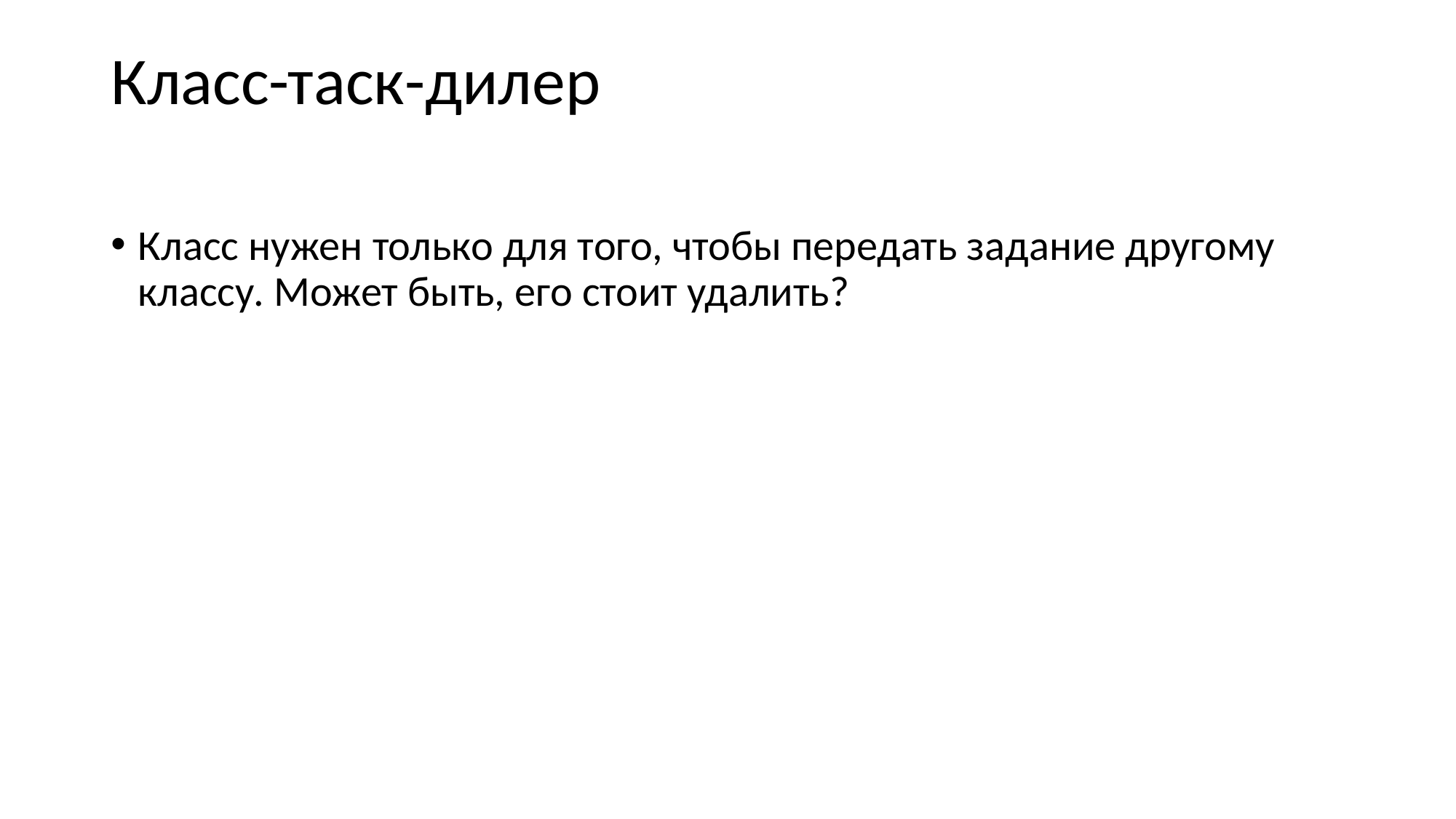

# Класс-таск-дилер
Класс нужен только для того, чтобы передать задание другому классу. Может быть, его стоит удалить?